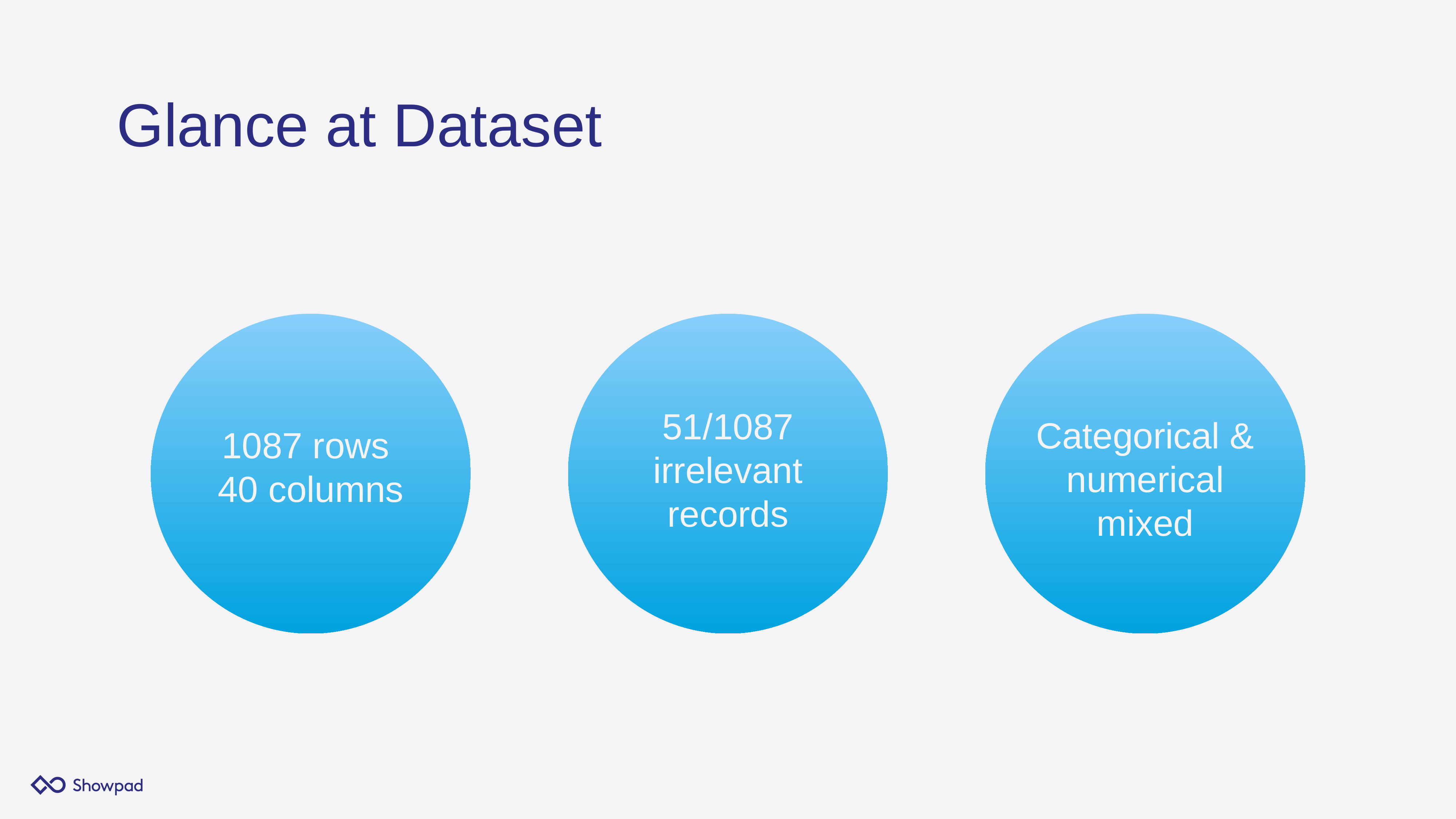

# Glance at Dataset

51/1087 irrelevant records
Categorical & numerical mixed
1087 rows
40 columns